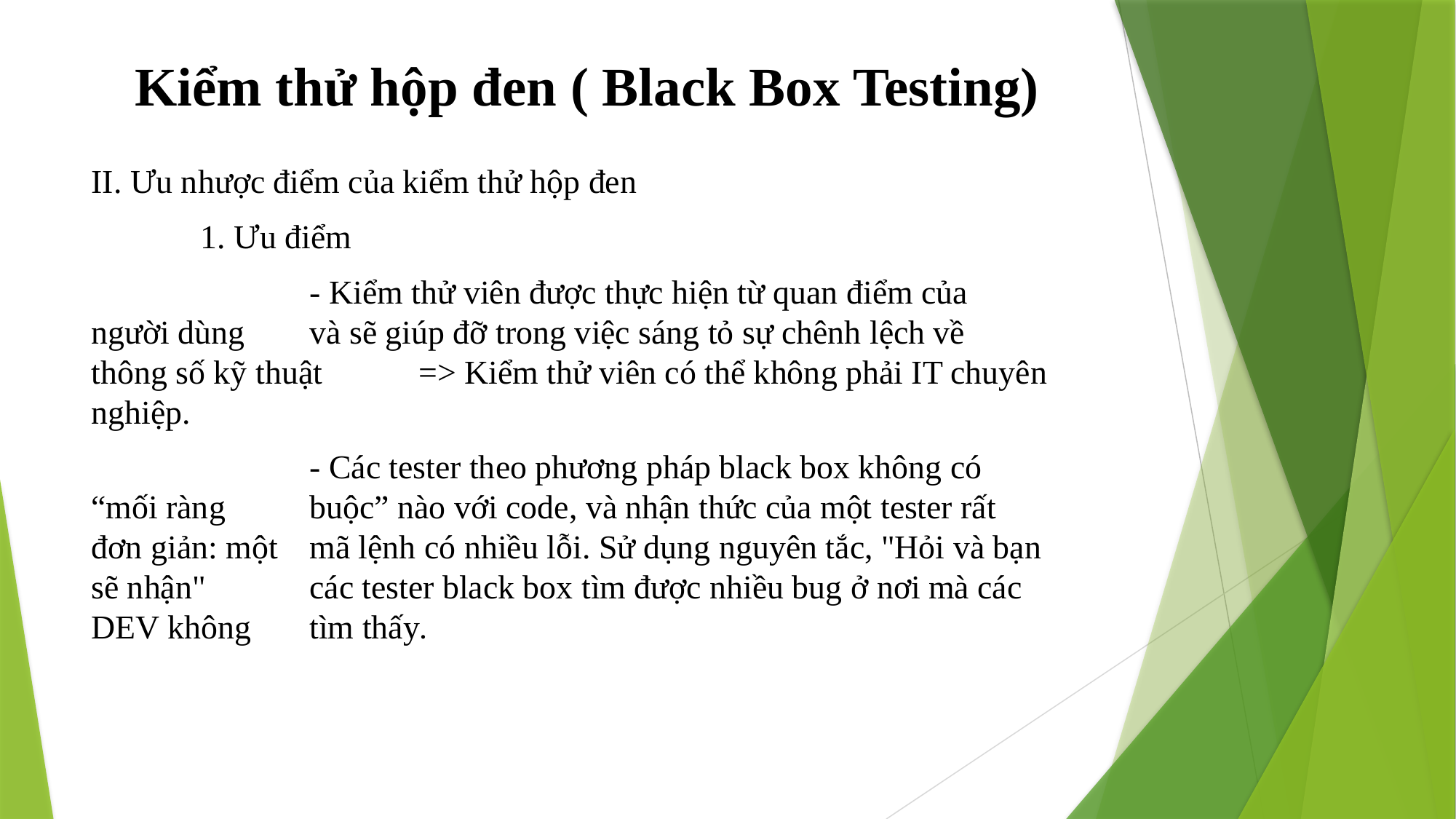

# Kiểm thử hộp đen ( Black Box Testing)
II. Ưu nhược điểm của kiểm thử hộp đen
	1. Ưu điểm
		- Kiểm thử viên được thực hiện từ quan điểm của người dùng 	và sẽ giúp đỡ trong việc sáng tỏ sự chênh lệch về thông số kỹ thuật 	=> Kiểm thử viên có thể không phải IT chuyên nghiệp.
		- Các tester theo phương pháp black box không có “mối ràng 	buộc” nào với code, và nhận thức của một tester rất đơn giản: một 	mã lệnh có nhiều lỗi. Sử dụng nguyên tắc, "Hỏi và bạn sẽ nhận" 	các tester black box tìm được nhiều bug ở nơi mà các DEV không 	tìm thấy.